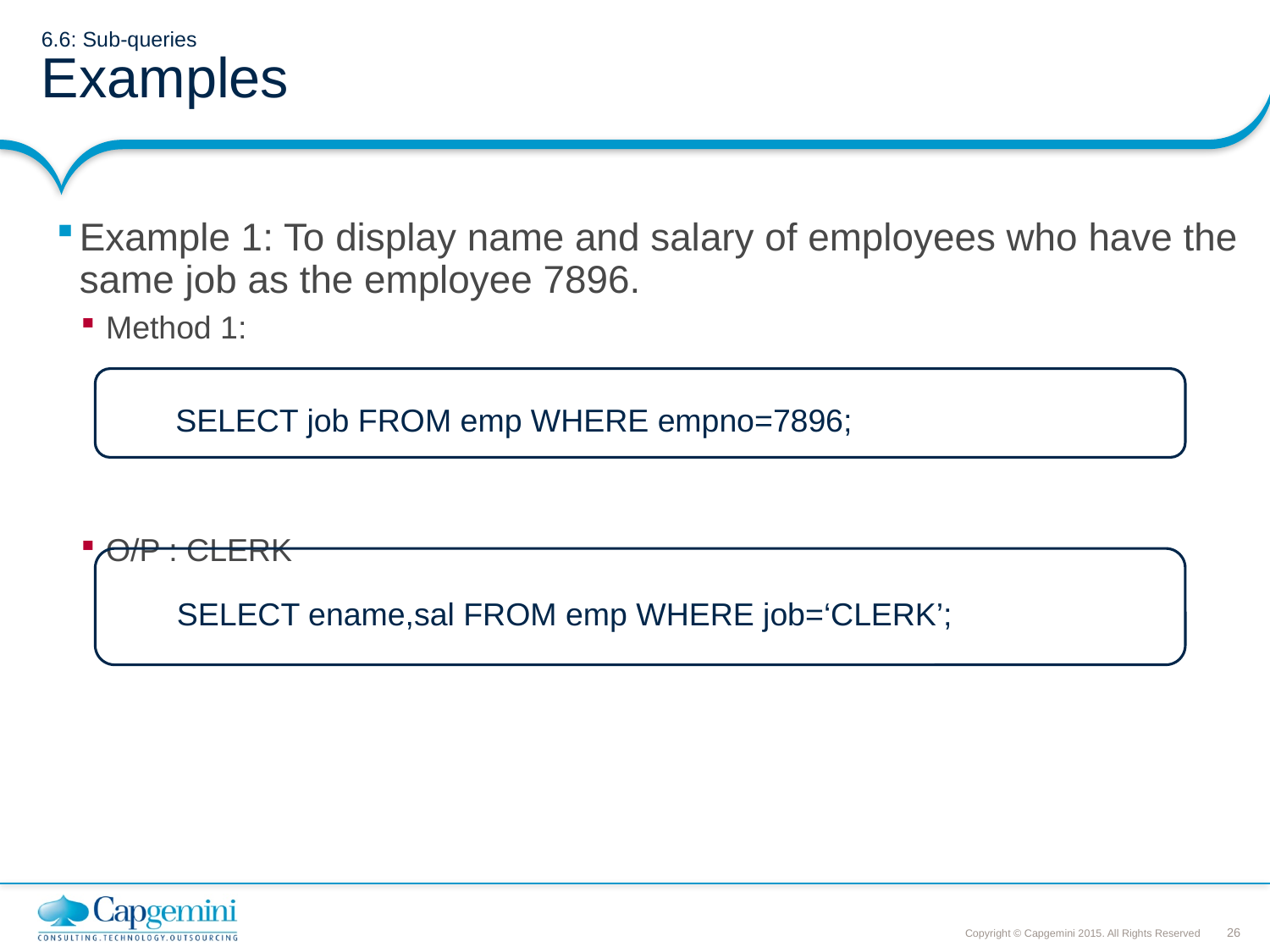

# 6.6: Sub-queries Examples
Example 1: To display name and salary of employees who have the same job as the employee 7896.
Method 1:

O/P : CLERK

SELECT job FROM emp WHERE empno=7896;
SELECT ename,sal FROM emp WHERE job=‘CLERK’;